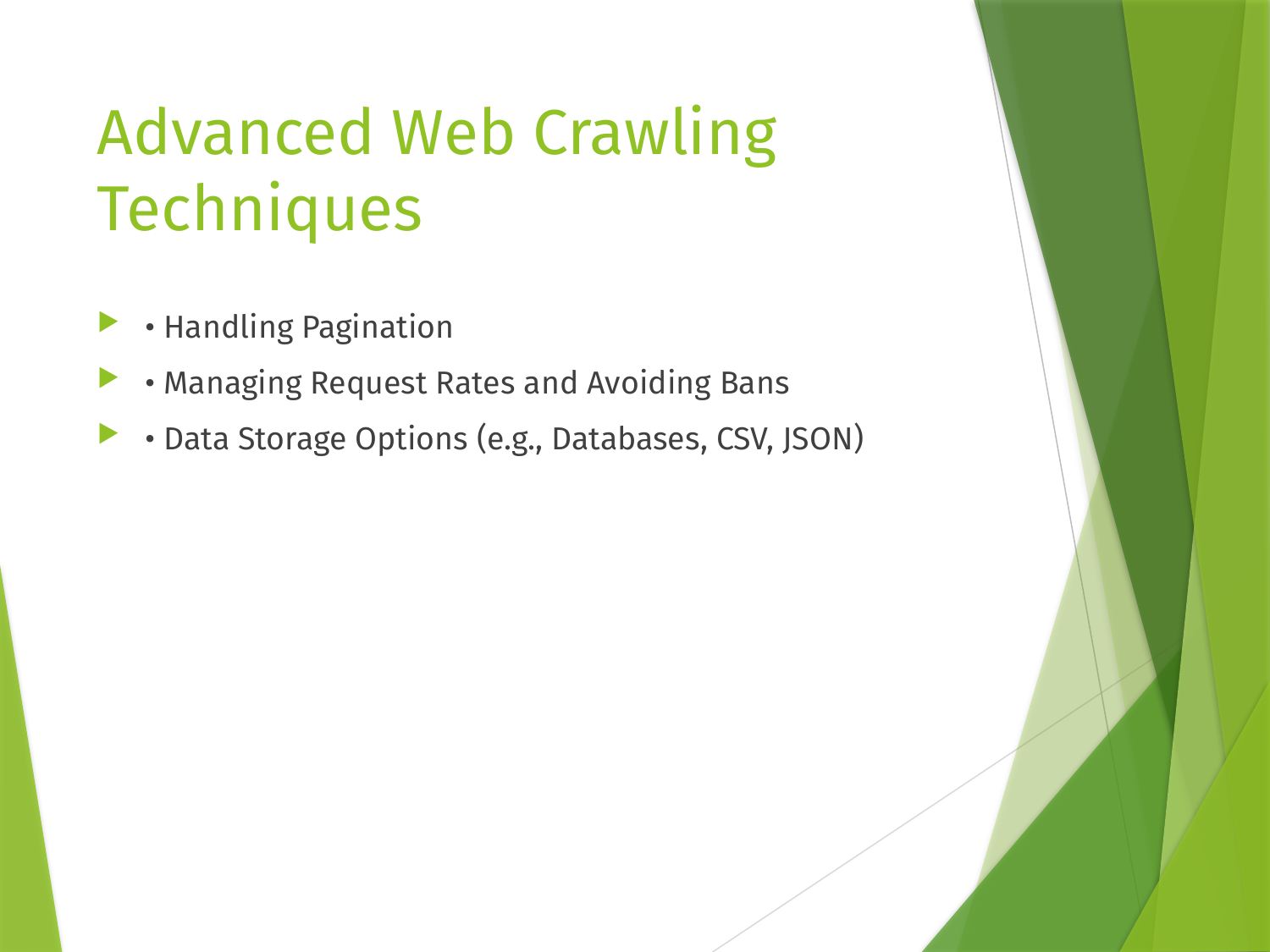

# Advanced Web Crawling Techniques
• Handling Pagination
• Managing Request Rates and Avoiding Bans
• Data Storage Options (e.g., Databases, CSV, JSON)